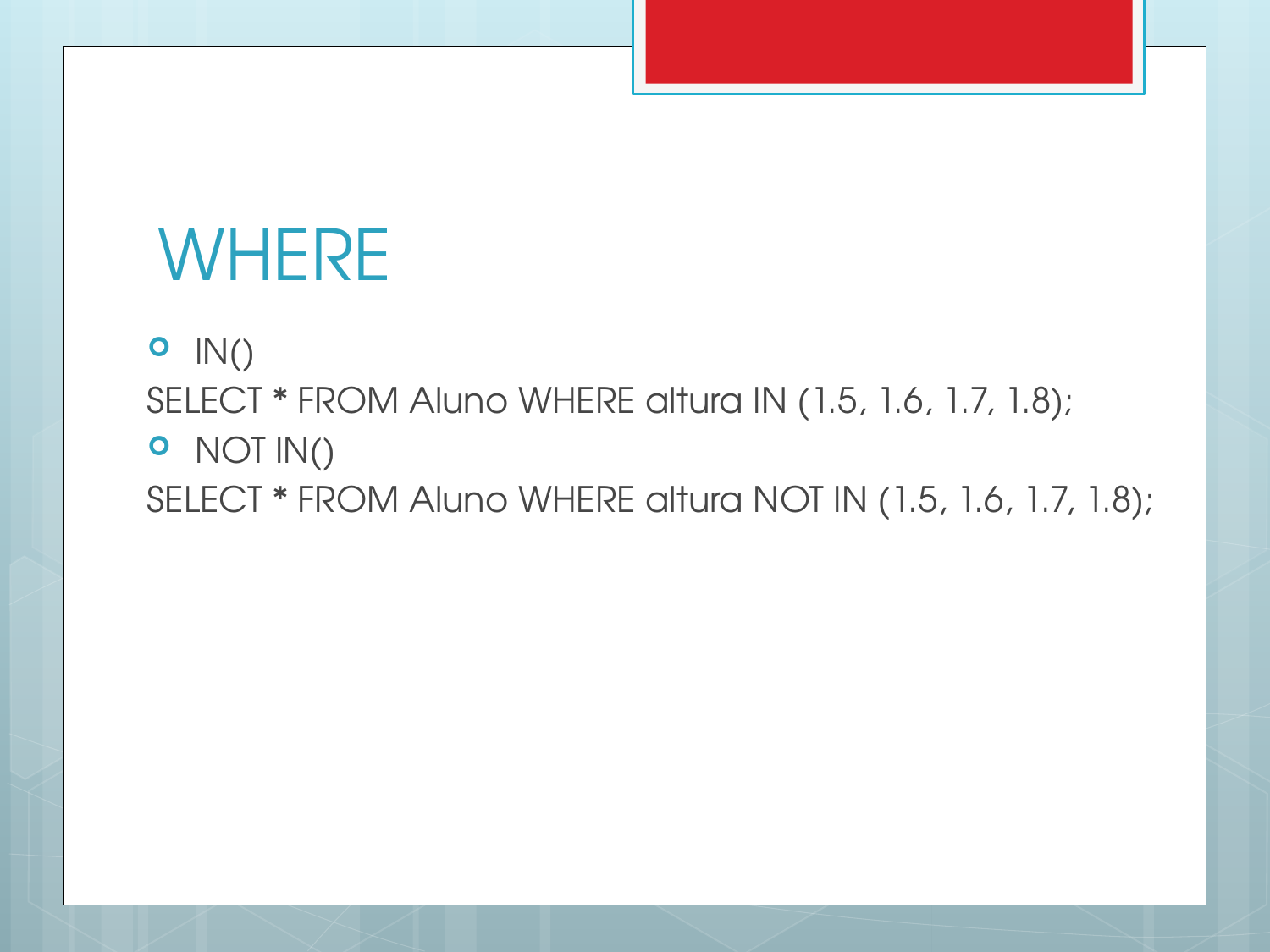

# WHERE
 IN()
SELECT * FROM Aluno WHERE altura IN (1.5, 1.6, 1.7, 1.8);
 NOT IN()
SELECT * FROM Aluno WHERE altura NOT IN (1.5, 1.6, 1.7, 1.8);